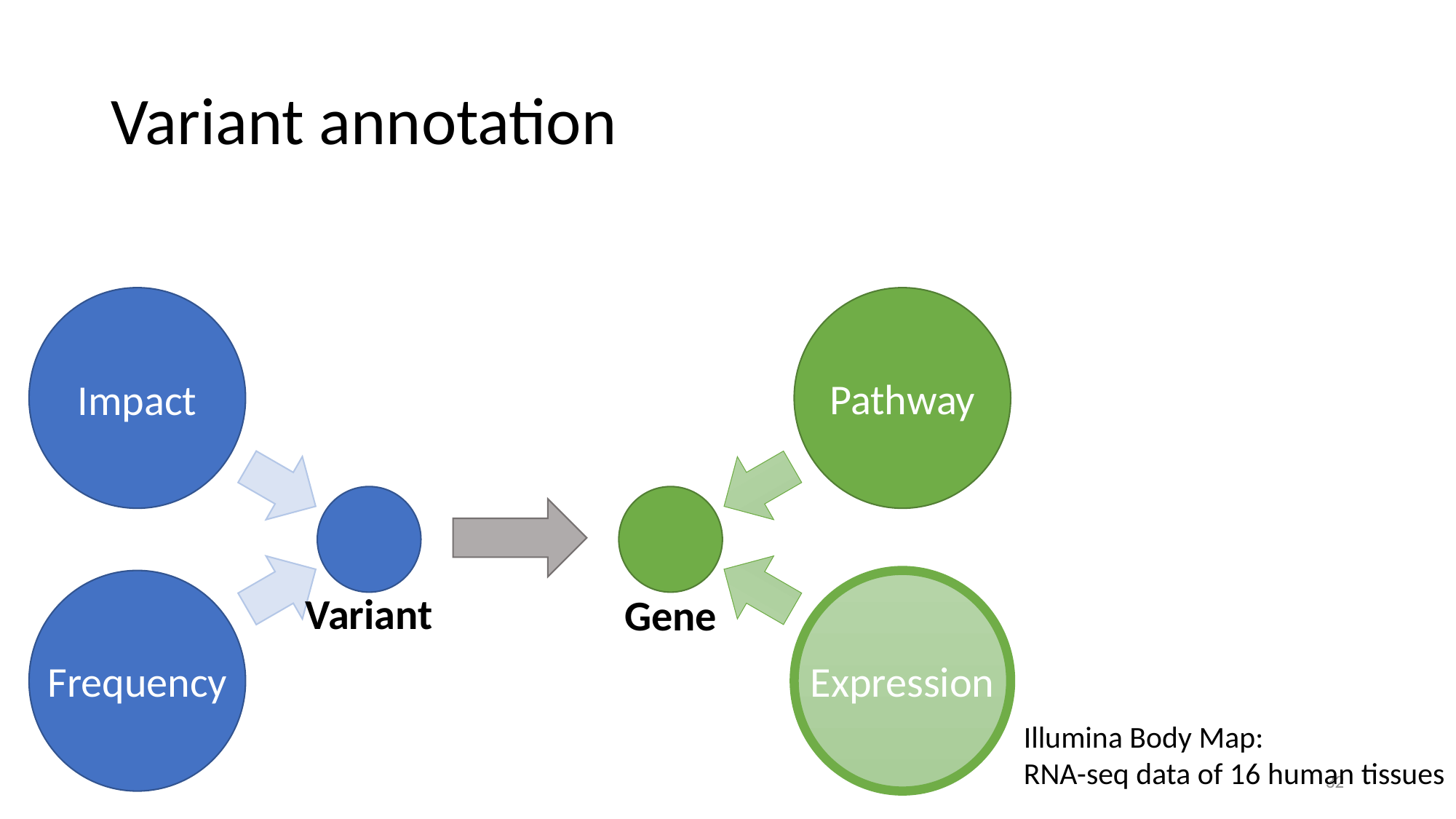

# Variant annotation
Impact

Variant
Frequency

Pathway

Gene

Expression
Illumina Body Map:
RNA-seq data of 16 human tissues
32